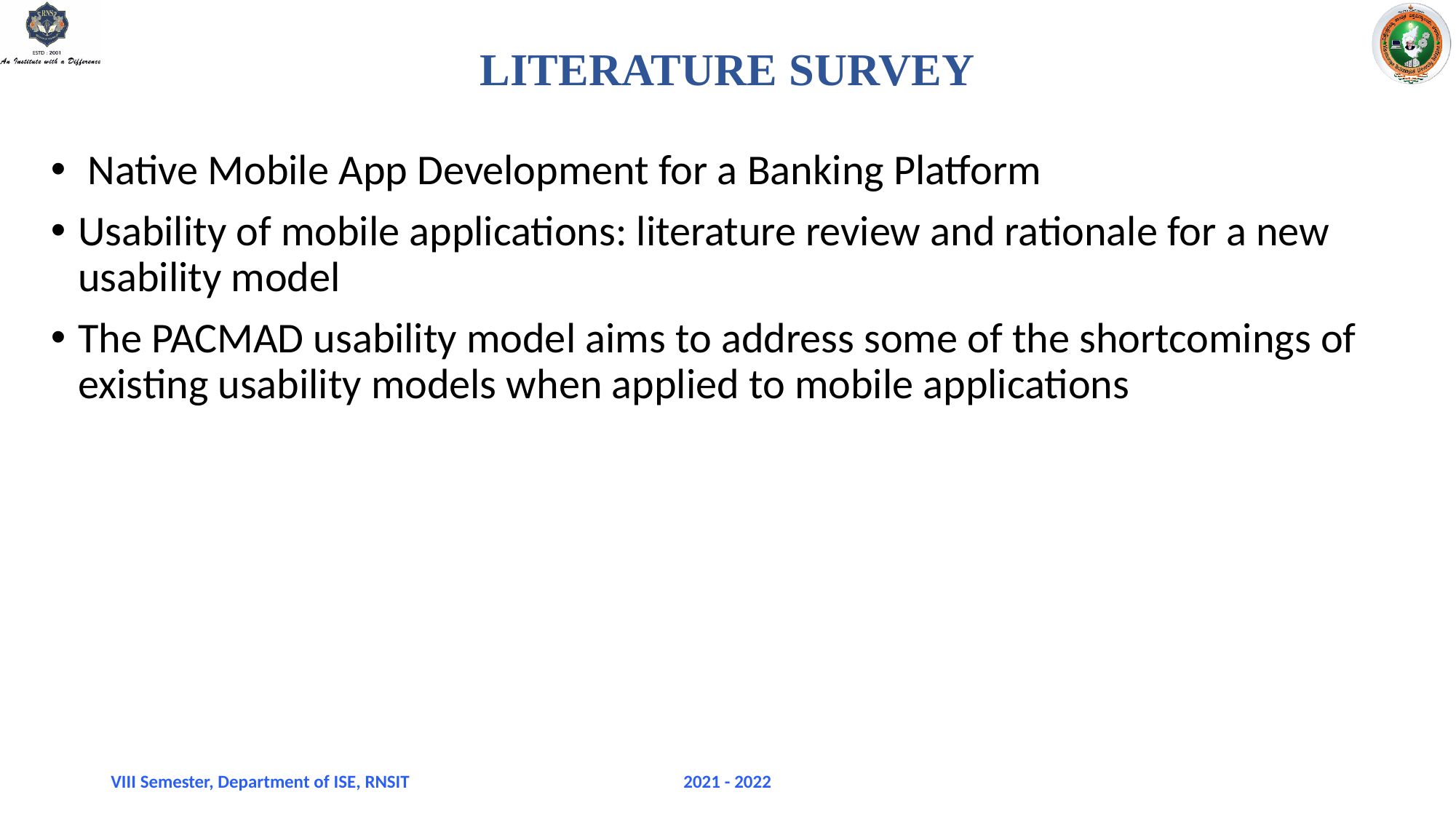

LITERATURE SURVEY
 Native Mobile App Development for a Banking Platform
Usability of mobile applications: literature review and rationale for a new usability model
The PACMAD usability model aims to address some of the shortcomings of existing usability models when applied to mobile applications
VIII Semester, Department of ISE, RNSIT
2021 - 2022